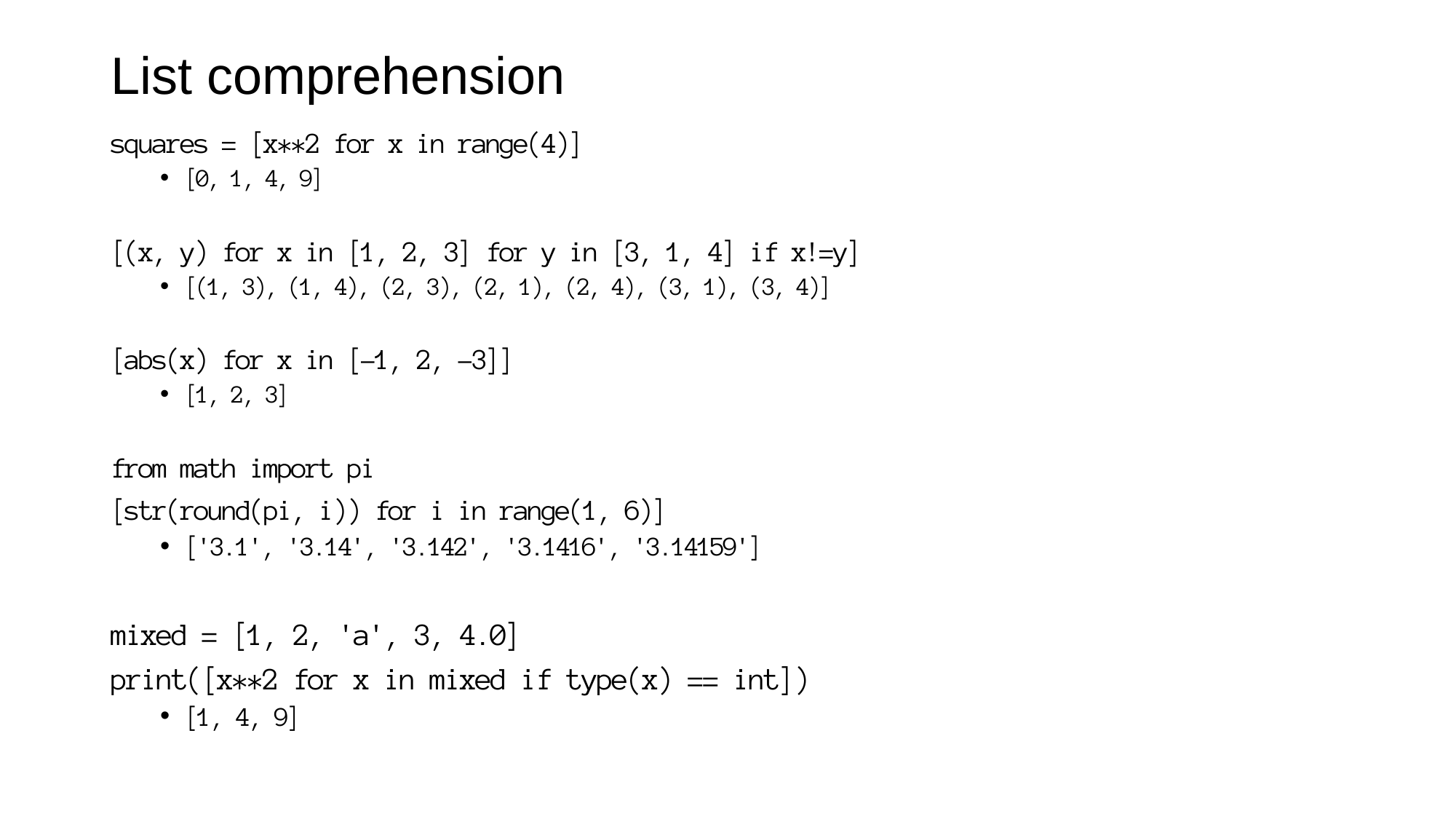

# List comprehension
squares = [x**2 for x in range(4)]
[0, 1, 4, 9]

[(x, y) for x in [1, 2, 3] for y in [3, 1, 4] if x!=y]
[(1, 3), (1, 4), (2, 3), (2, 1), (2, 4), (3, 1), (3, 4)]

[abs(x) for x in [-1, 2, -3]]
[1, 2, 3]

from math import pi
[str(round(pi, i)) for i in range(1, 6)]
['3.1', '3.14', '3.142', '3.1416', '3.14159']

mixed = [1, 2, 'a', 3, 4.0]
print([x**2 for x in mixed if type(x) == int])
[1, 4, 9]